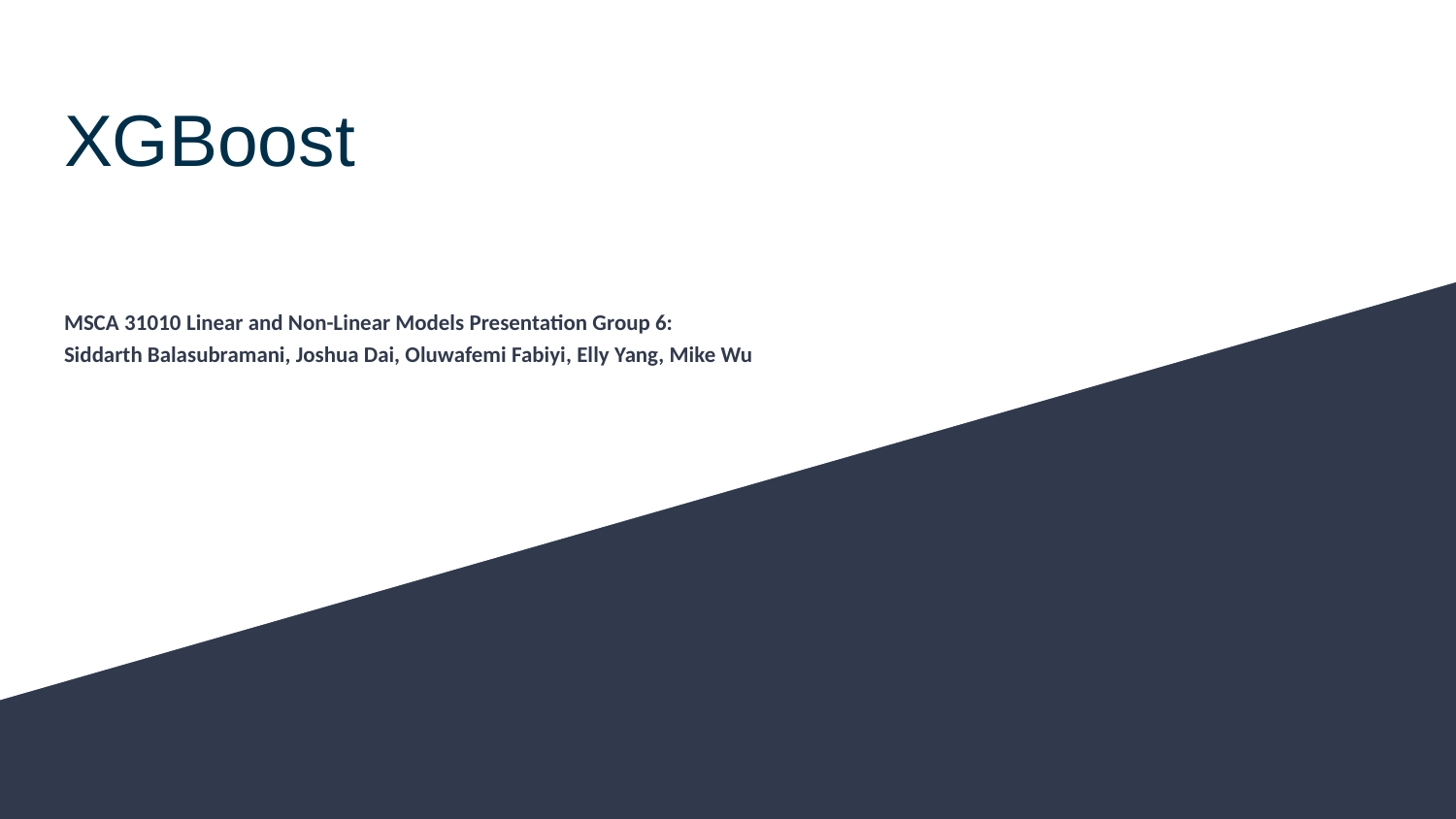

# XGBoost
MSCA 31010 Linear and Non-Linear Models Presentation Group 6:
Siddarth Balasubramani, Joshua Dai, Oluwafemi Fabiyi, Elly Yang, Mike Wu